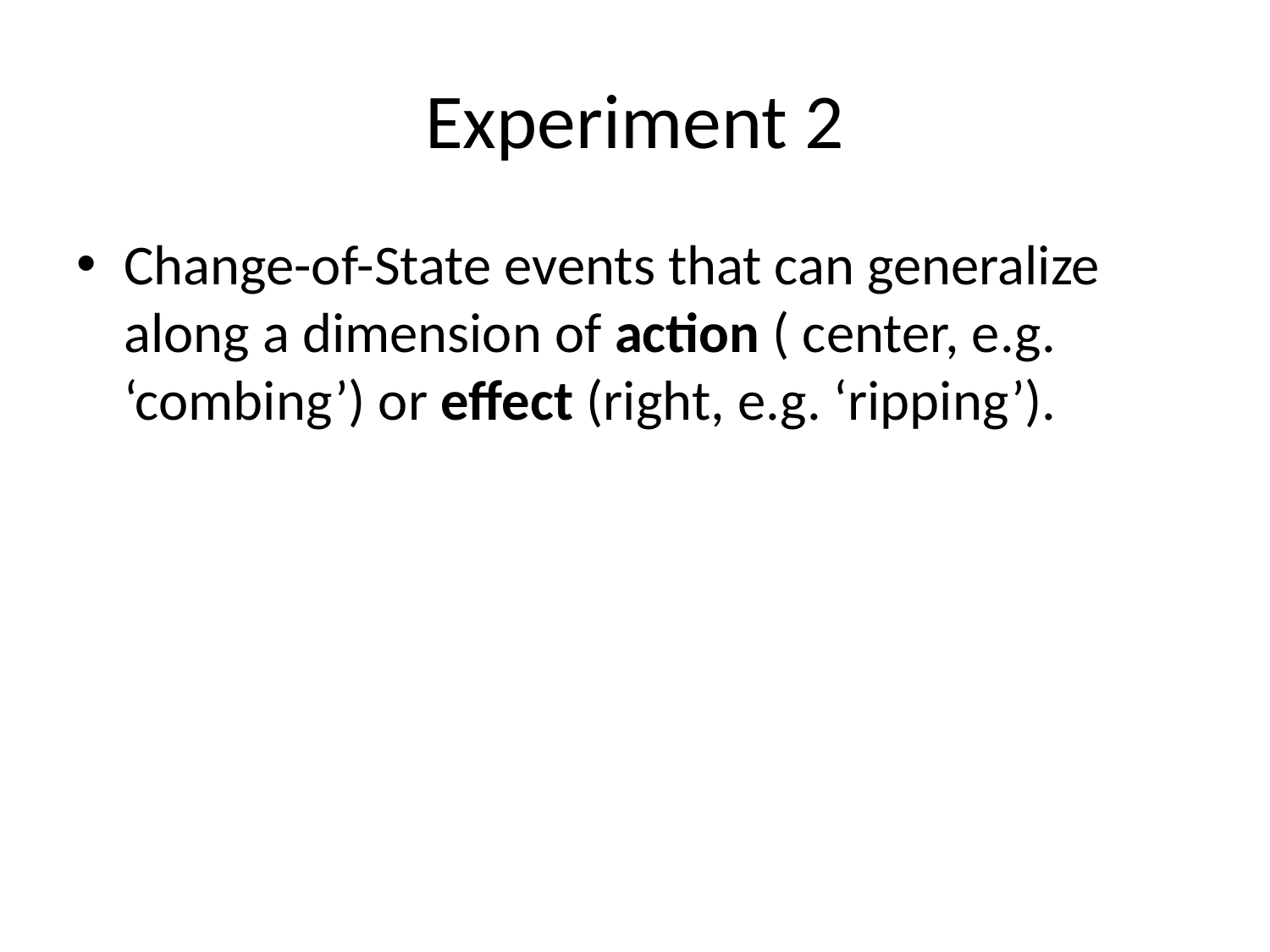

# Experiment 2
Change-of-State events that can generalize along a dimension of action ( center, e.g. ‘combing’) or effect (right, e.g. ‘ripping’).